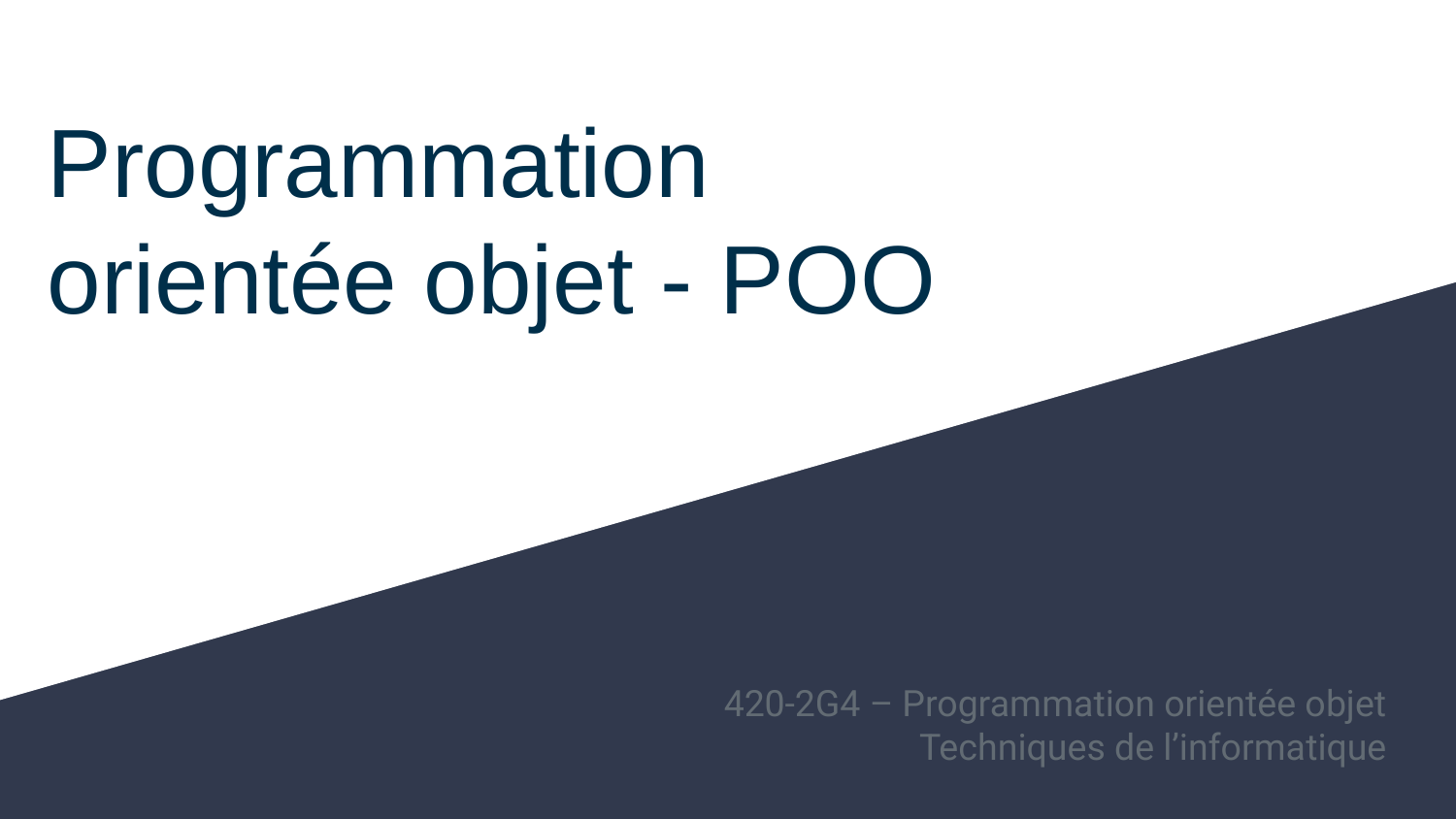

# Programmation orientée objet - POO
420-2G4 – Programmation orientée objet
Techniques de l’informatique